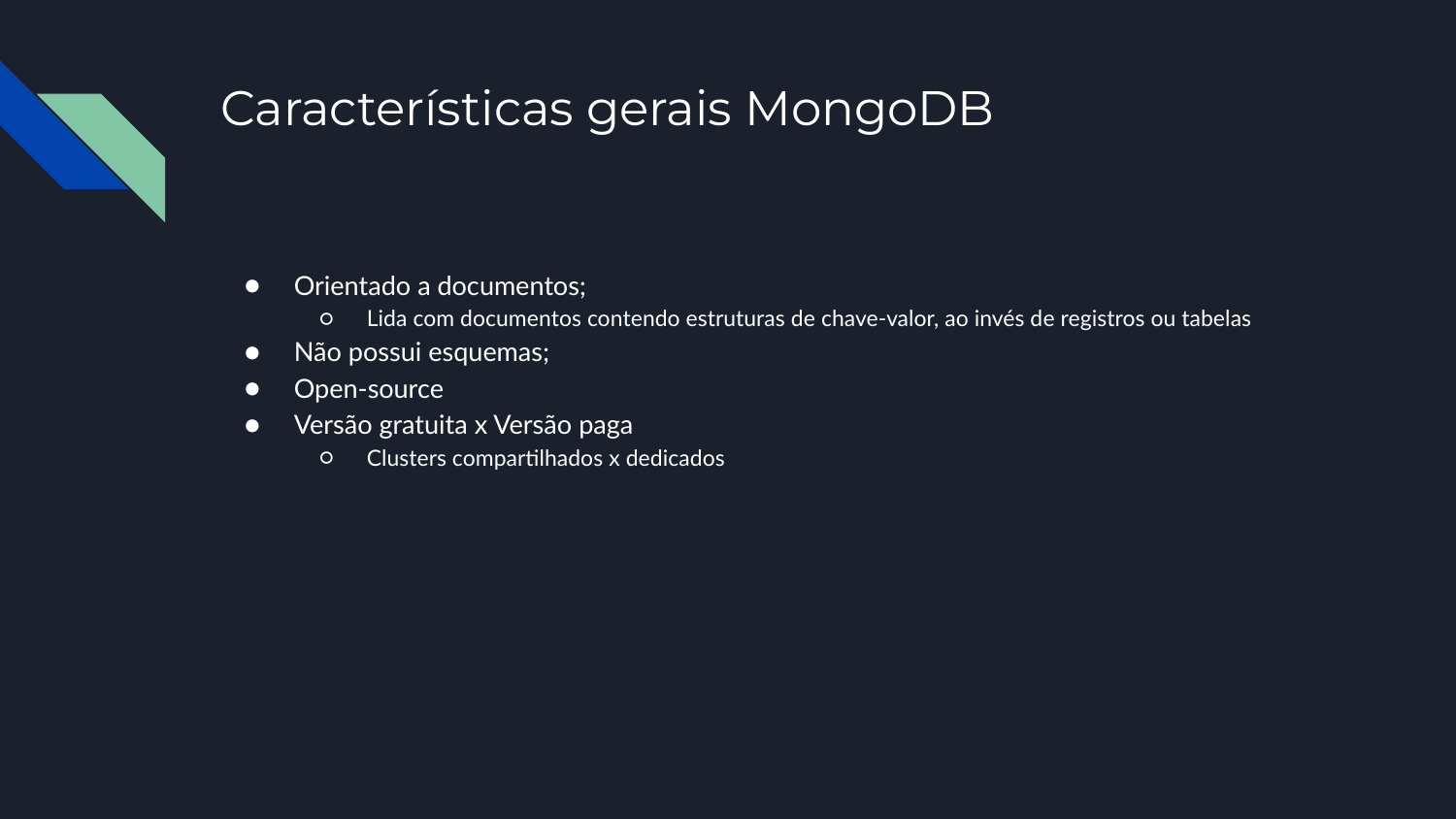

# Características gerais MongoDB
Orientado a documentos;
Lida com documentos contendo estruturas de chave-valor, ao invés de registros ou tabelas
Não possui esquemas;
Open-source
Versão gratuita x Versão paga
Clusters compartilhados x dedicados